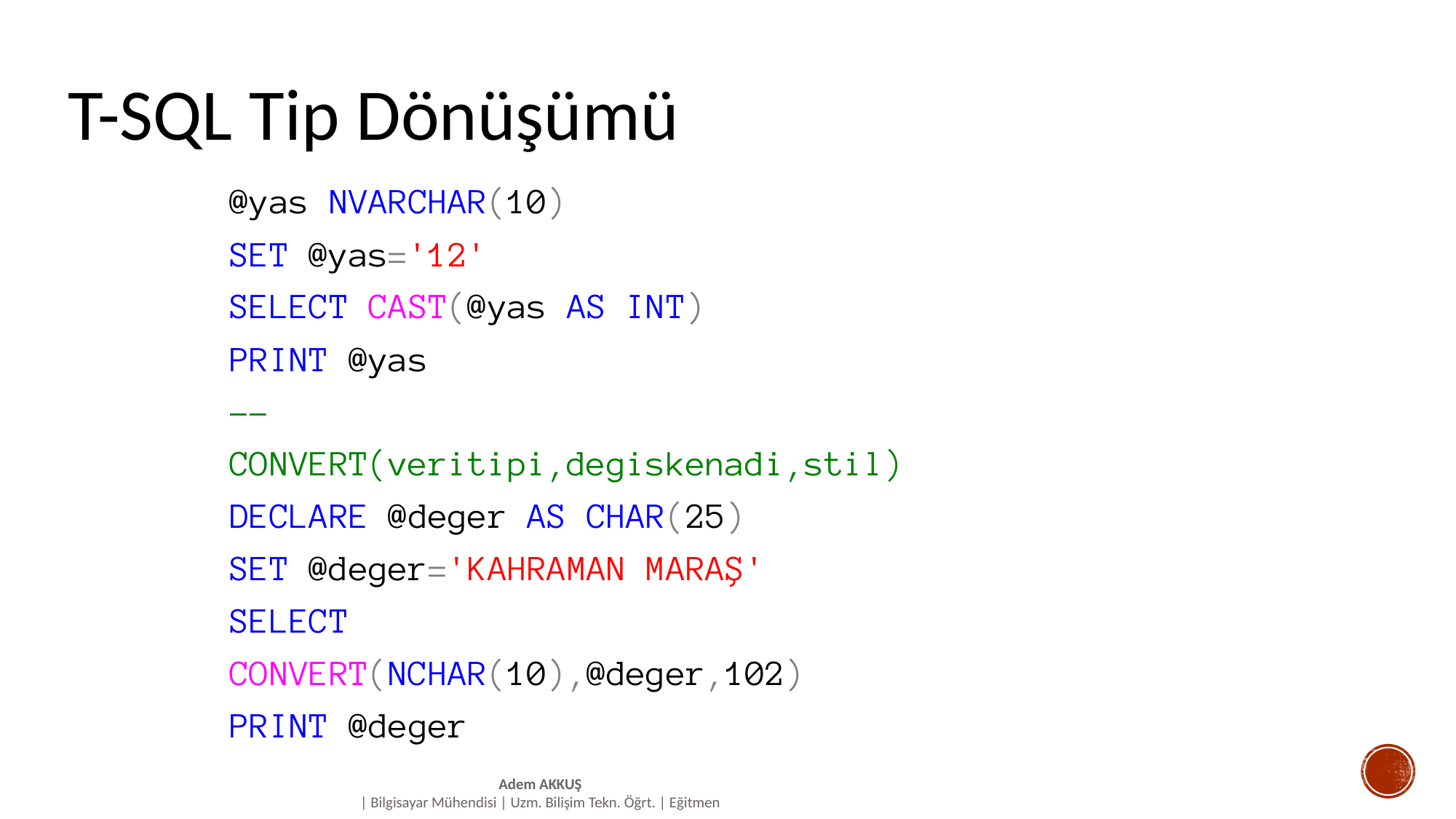

# T-SQL Tip Dönüşümü
@yas NVARCHAR(10)
SET @yas='12'
SELECT CAST(@yas AS INT)
PRINT @yas
--CONVERT(veritipi,degiskenadi,stil)
DECLARE @deger AS CHAR(25)
SET @deger='KAHRAMAN MARAŞ'
SELECT CONVERT(NCHAR(10),@deger,102)
PRINT @deger

Adem AKKUŞ
| Bilgisayar Mühendisi | Uzm. Bilişim Tekn. Öğrt. | Eğitmen